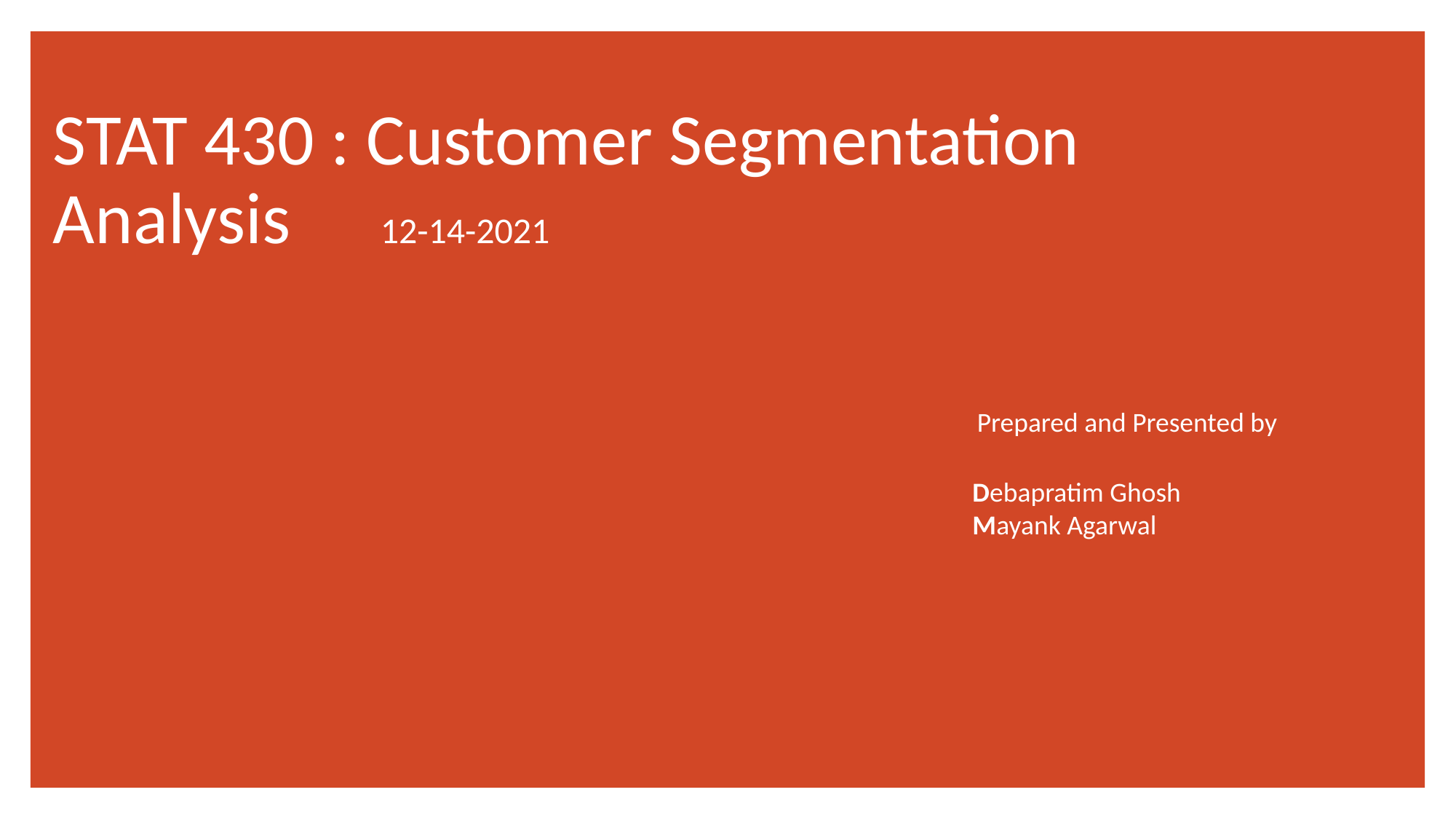

# STAT 430 : Customer Segmentation Analysis	12-14-2021

Prepared and Presented by
	Debapratim Ghosh
	Mayank Agarwal